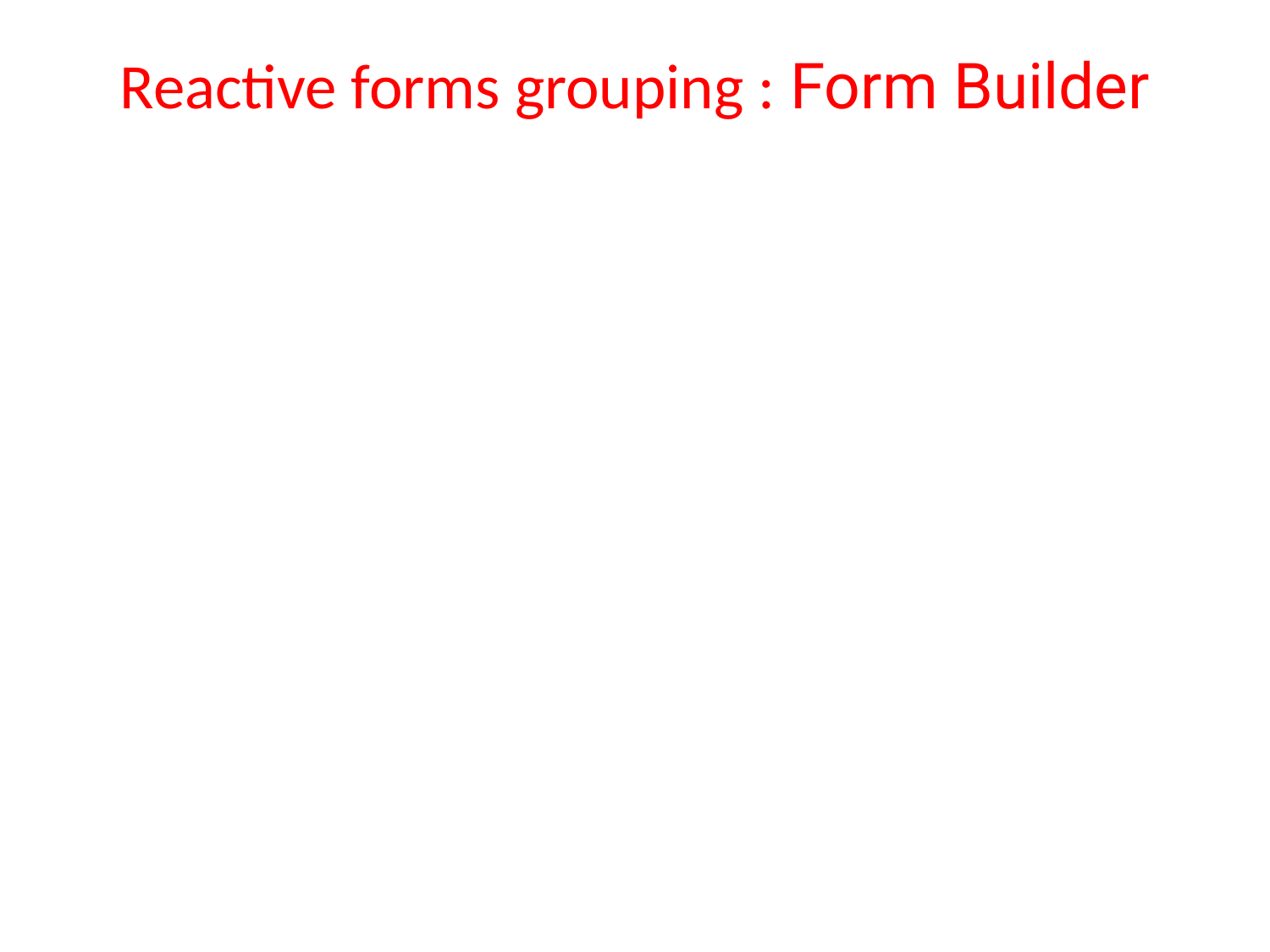

# Reactive forms grouping : Form Builder